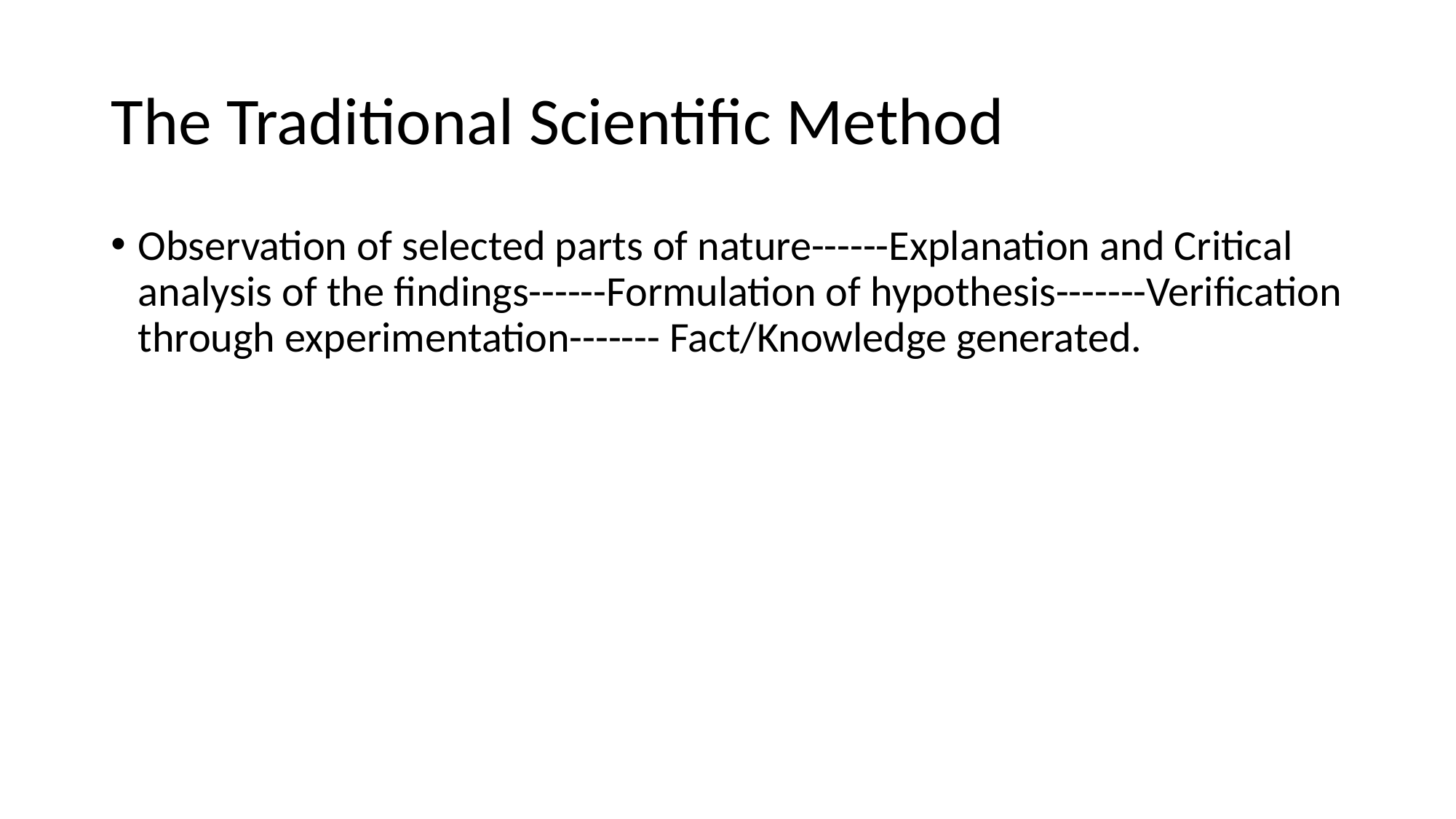

# The Traditional Scientific Method
Observation of selected parts of nature------Explanation and Critical analysis of the findings------Formulation of hypothesis-------Verification through experimentation------- Fact/Knowledge generated.